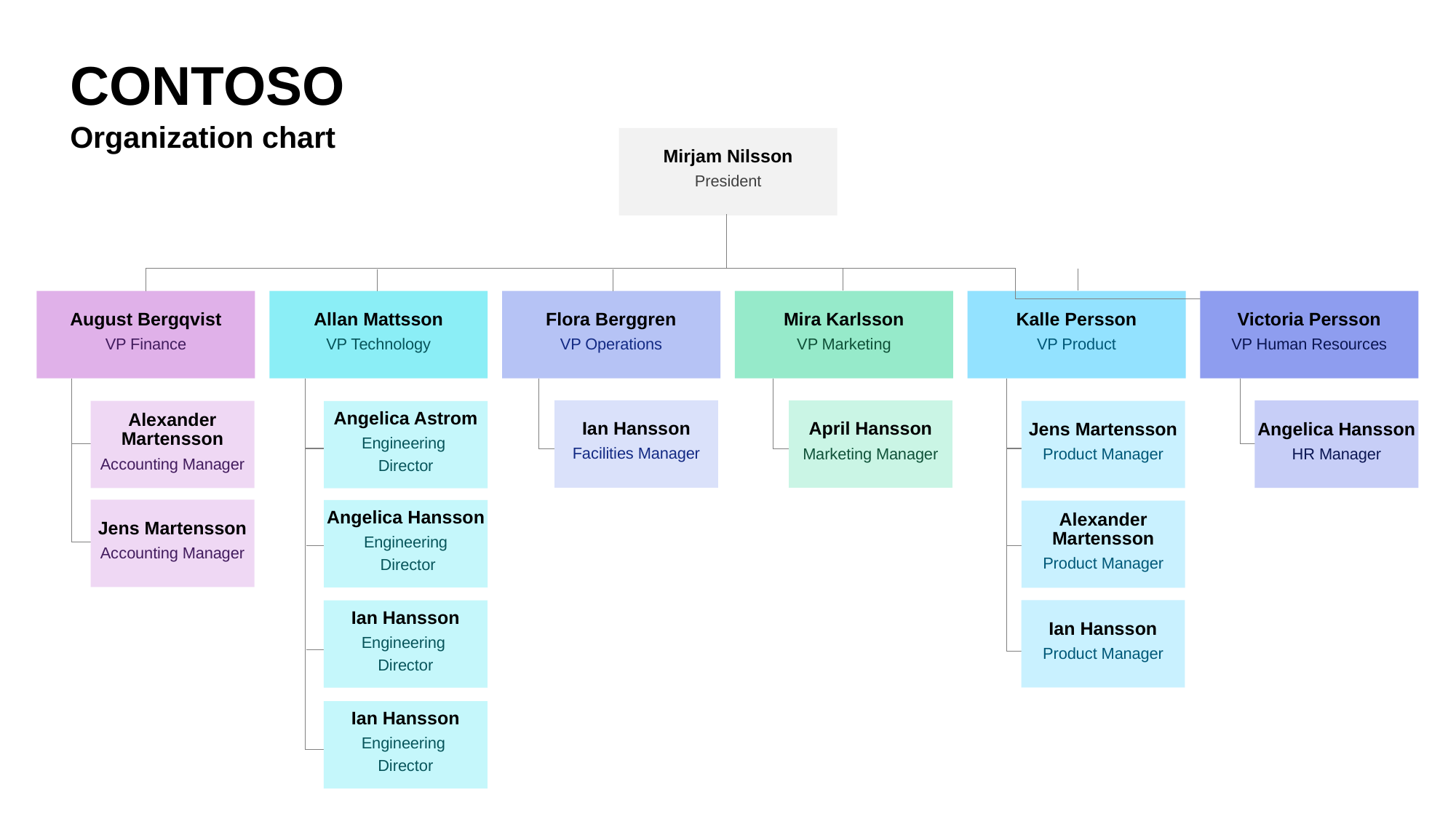

# CONTOSO
Organization chart
Mirjam Nilsson
President

August Bergqvist
VP Finance
Allan Mattsson
VP Technology
Flora Berggren
VP Operations
Mira Karlsson
VP Marketing
Kalle Persson
VP Product
Victoria Persson
VP Human Resources
Ian Hansson
Facilities Manager
April Hansson
Marketing Manager
Angelica Hansson
HR Manager
Alexander Martensson
Accounting Manager
Jens Martensson
Product Manager
Angelica Astrom
Engineering
Director
Jens Martensson
Accounting Manager
Angelica Hansson
Engineering
 Director
Alexander Martensson
Product Manager
Ian Hansson
Product Manager
Ian Hansson
Engineering
Director
Ian Hansson
Engineering
Director